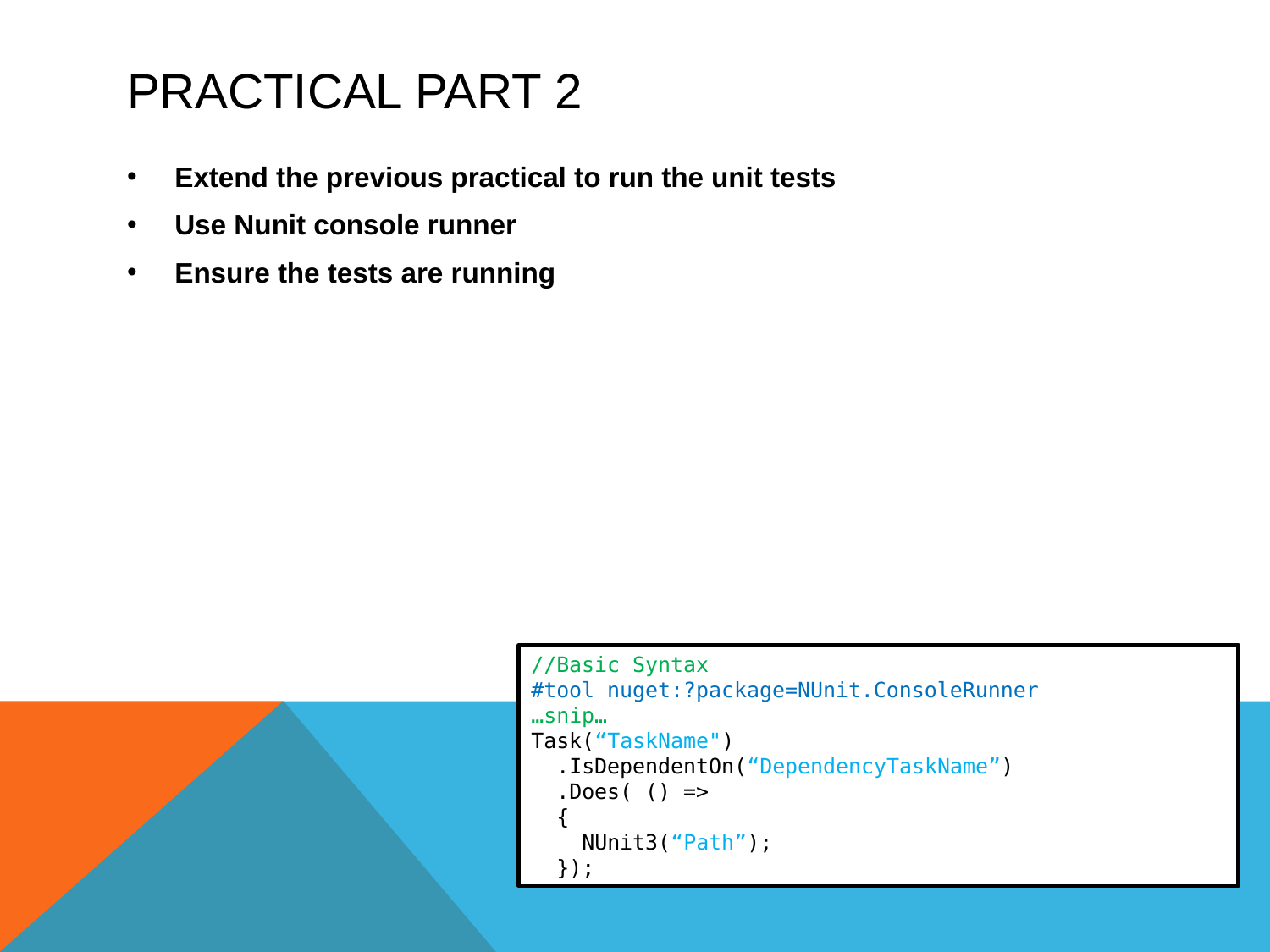

# Practical Part 2
Extend the previous practical to run the unit tests
Use Nunit console runner
Ensure the tests are running
//Basic Syntax
#tool nuget:?package=NUnit.ConsoleRunner
…snip…
Task(“TaskName")
  .IsDependentOn(“DependencyTaskName”)
  .Does( () =>
  {
    NUnit3(“Path”);
  });